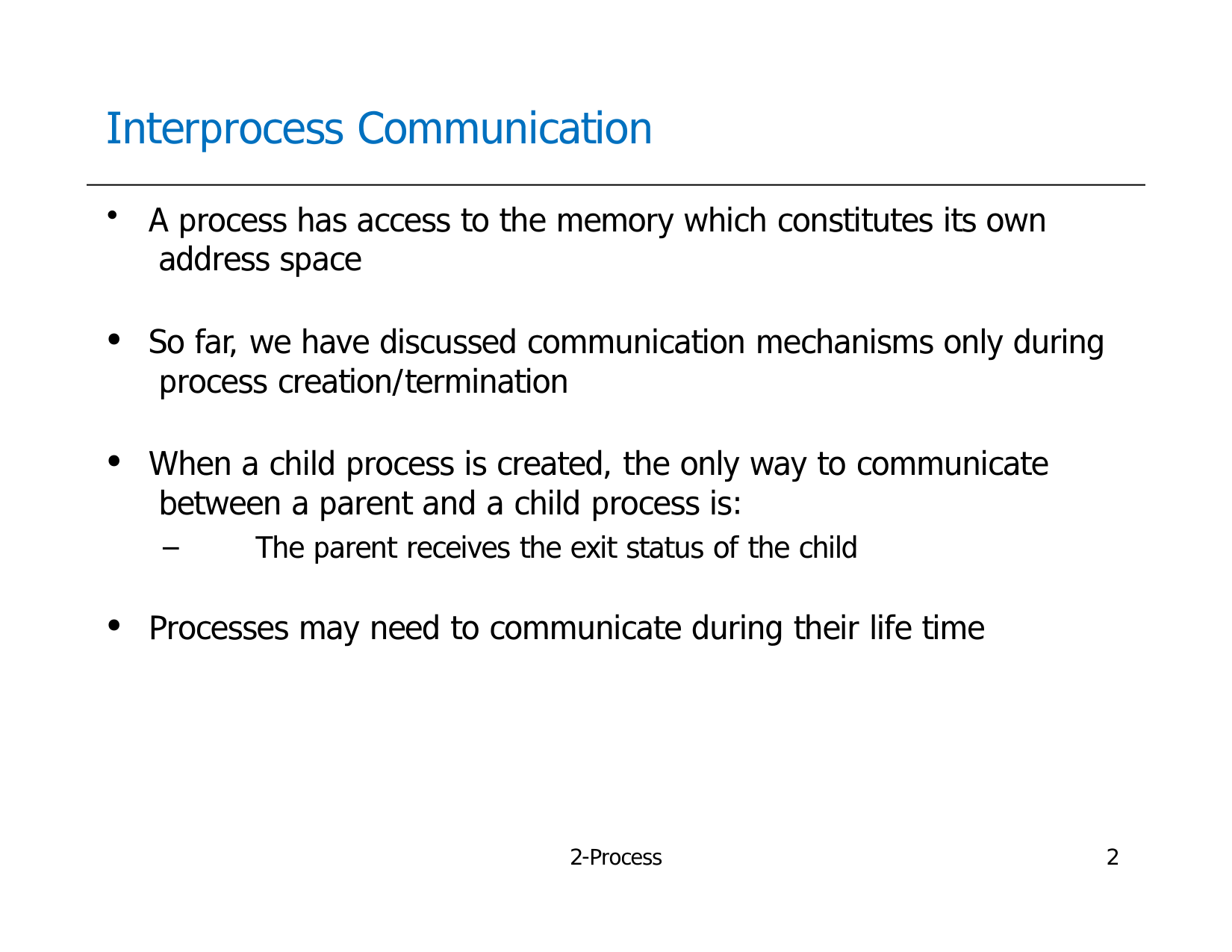

# Interprocess Communication
A process has access to the memory which constitutes its own  address space

So far, we have discussed communication mechanisms only during  process creation/termination

When a child process is created, the only way to communicate  between a parent and a child process is:
–	The parent receives the exit status of the child

Processes may need to communicate during their life time
2-Process
2